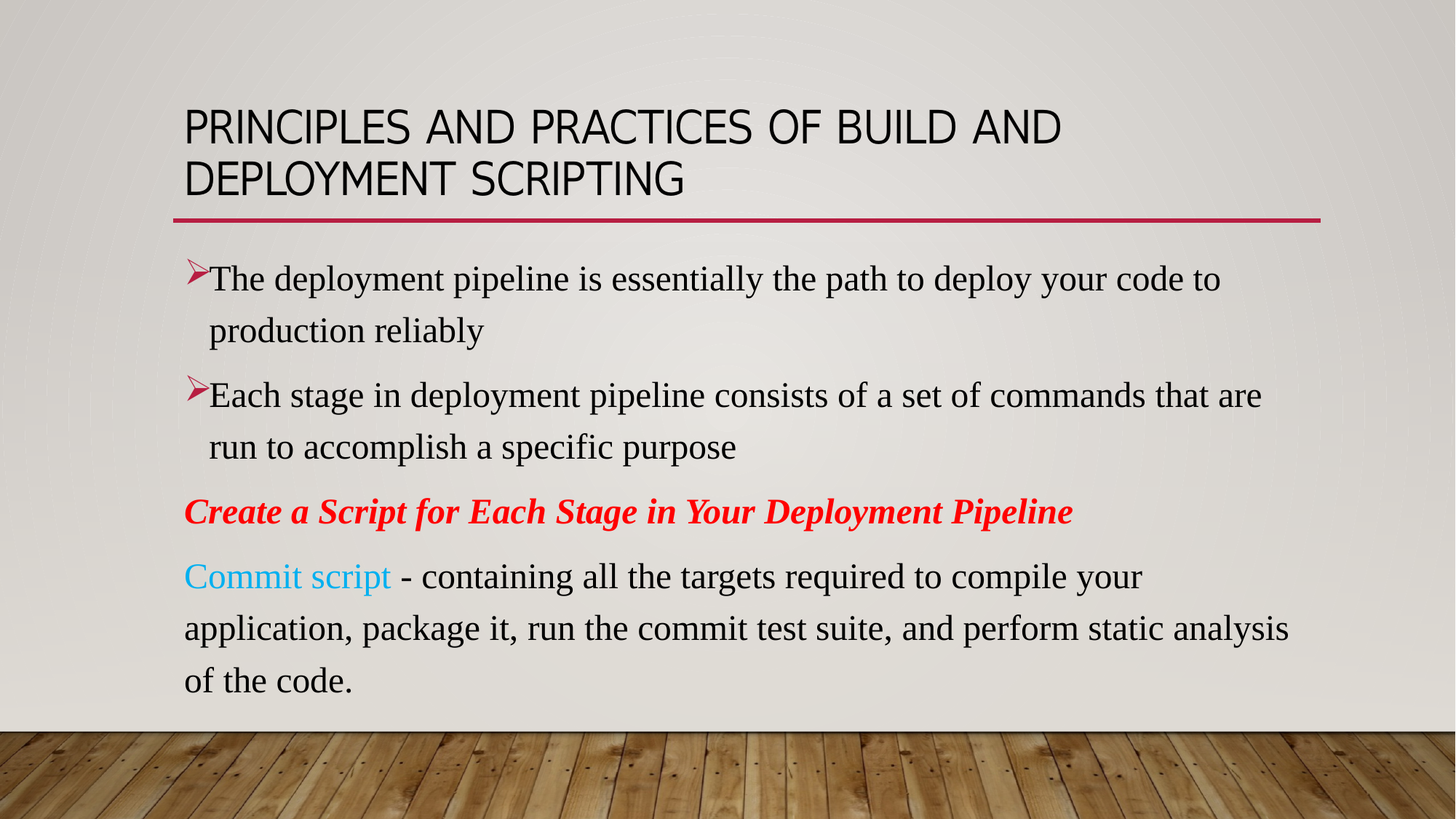

# Principles and Practices of Build and Deployment Scripting
The deployment pipeline is essentially the path to deploy your code to production reliably
Each stage in deployment pipeline consists of a set of commands that are run to accomplish a specific purpose
Create a Script for Each Stage in Your Deployment Pipeline
Commit script - containing all the targets required to compile your application, package it, run the commit test suite, and perform static analysis of the code.